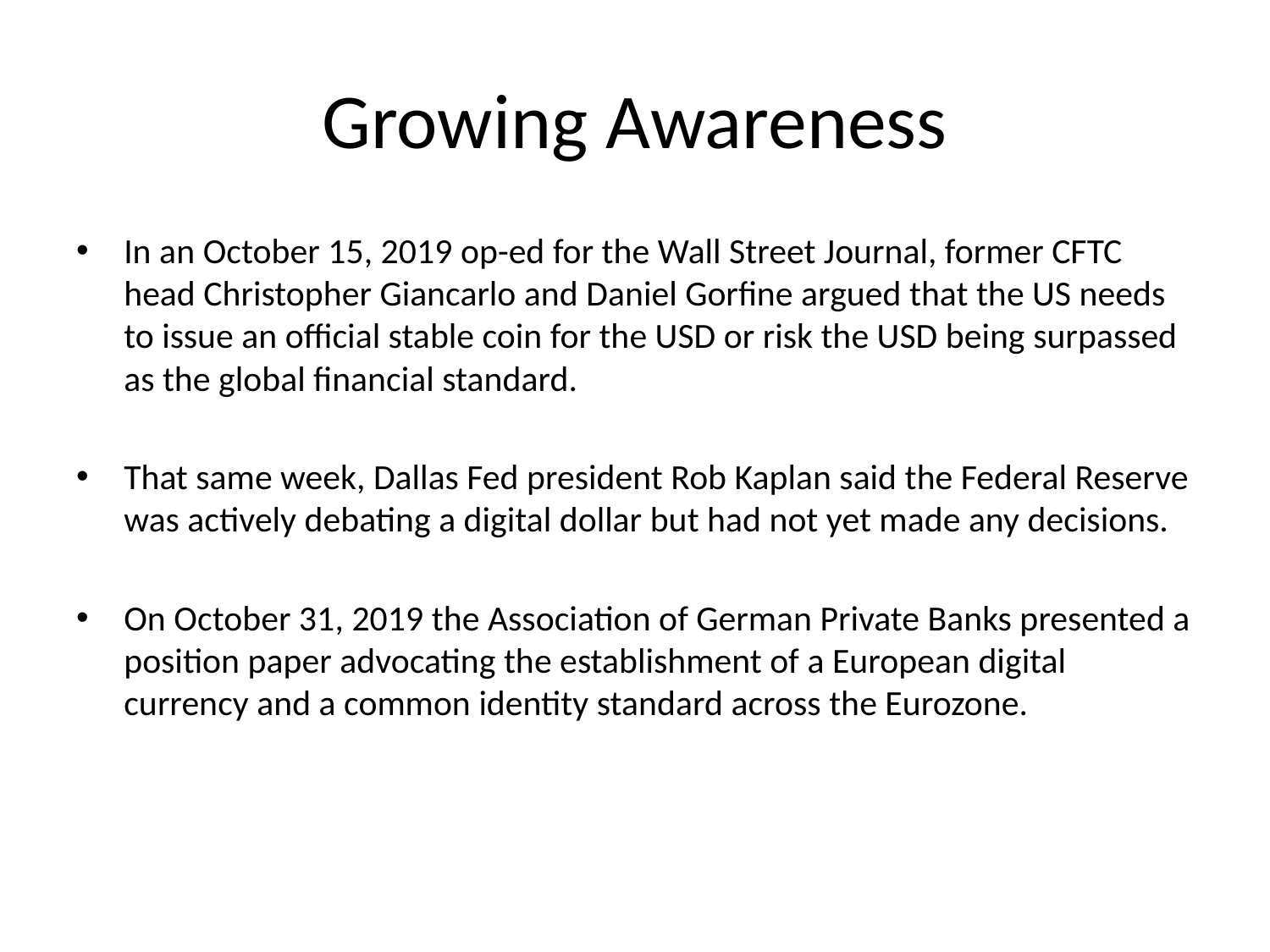

# Growing Awareness
In an October 15, 2019 op-ed for the Wall Street Journal, former CFTC head Christopher Giancarlo and Daniel Gorfine argued that the US needs to issue an official stable coin for the USD or risk the USD being surpassed as the global financial standard.

That same week, Dallas Fed president Rob Kaplan said the Federal Reserve was actively debating a digital dollar but had not yet made any decisions.

On October 31, 2019 the Association of German Private Banks presented a position paper advocating the establishment of a European digital currency and a common identity standard across the Eurozone.